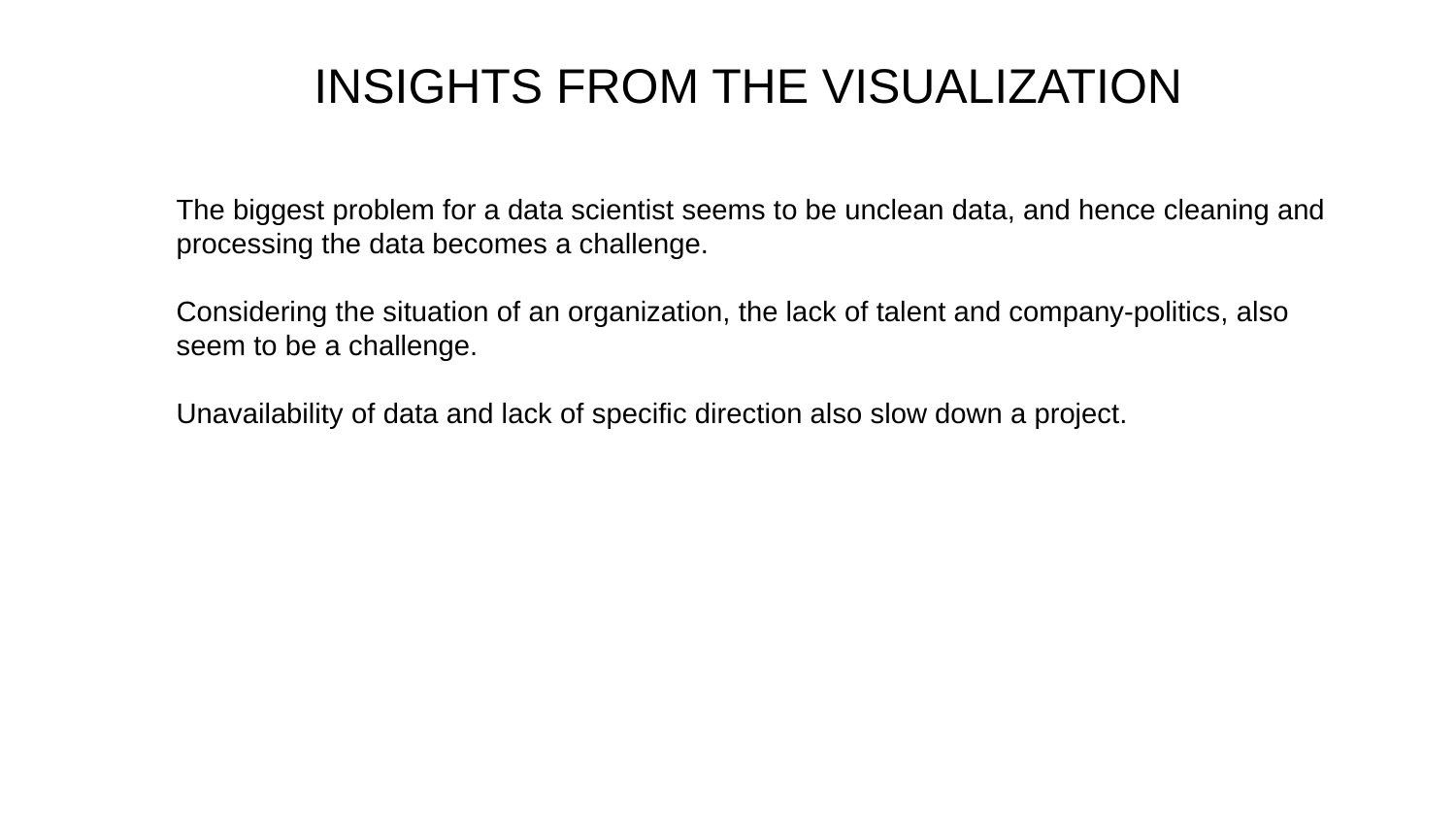

INSIGHTS FROM THE VISUALIZATION
The biggest problem for a data scientist seems to be unclean data, and hence cleaning and processing the data becomes a challenge.

Considering the situation of an organization, the lack of talent and company-politics, also seem to be a challenge.

Unavailability of data and lack of specific direction also slow down a project.